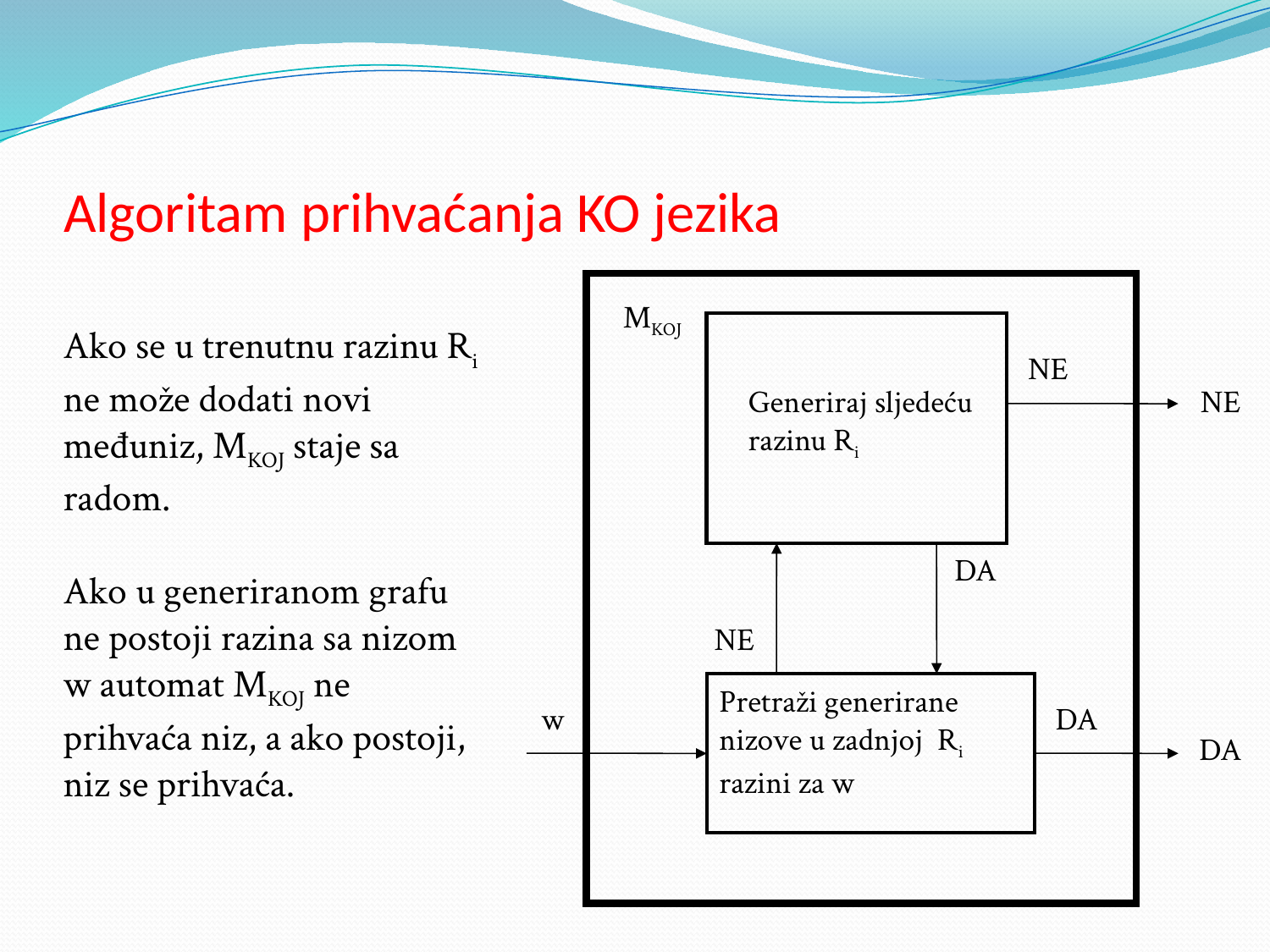

# Algoritam prihvaćanja KO jezika

MKOJ
Ako se u trenutnu razinu Ri
ne može dodati novi međuniz, MKOJ staje sa radom.

Ako u generiranom grafu ne postoji razina sa nizom w automat MKOJ ne prihvaća niz, a ako postoji, niz se prihvaća.

NE
Generiraj sljedeću
razinu Ri
NE

DA

NE

Pretraži generirane nizove u zadnjoj  Ri razini za w
DA
w
DA